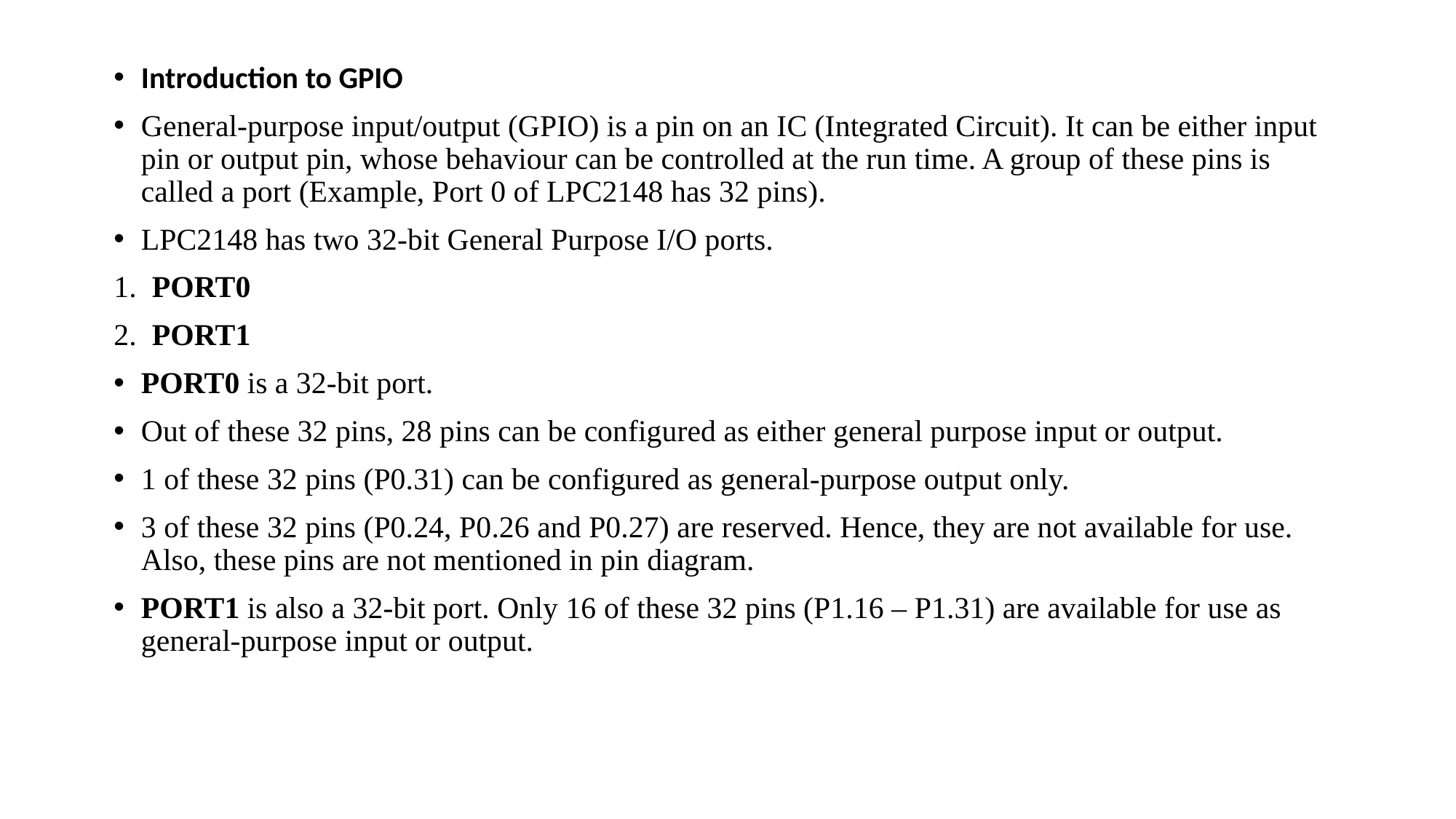

Introduction to GPIO
General-purpose input/output (GPIO) is a pin on an IC (Integrated Circuit). It can be either input pin or output pin, whose behaviour can be controlled at the run time. A group of these pins is called a port (Example, Port 0 of LPC2148 has 32 pins).
LPC2148 has two 32-bit General Purpose I/O ports.
1.  PORT0
2.  PORT1
PORT0 is a 32-bit port.
Out of these 32 pins, 28 pins can be configured as either general purpose input or output.
1 of these 32 pins (P0.31) can be configured as general-purpose output only.
3 of these 32 pins (P0.24, P0.26 and P0.27) are reserved. Hence, they are not available for use. Also, these pins are not mentioned in pin diagram.
PORT1 is also a 32-bit port. Only 16 of these 32 pins (P1.16 – P1.31) are available for use as general-purpose input or output.